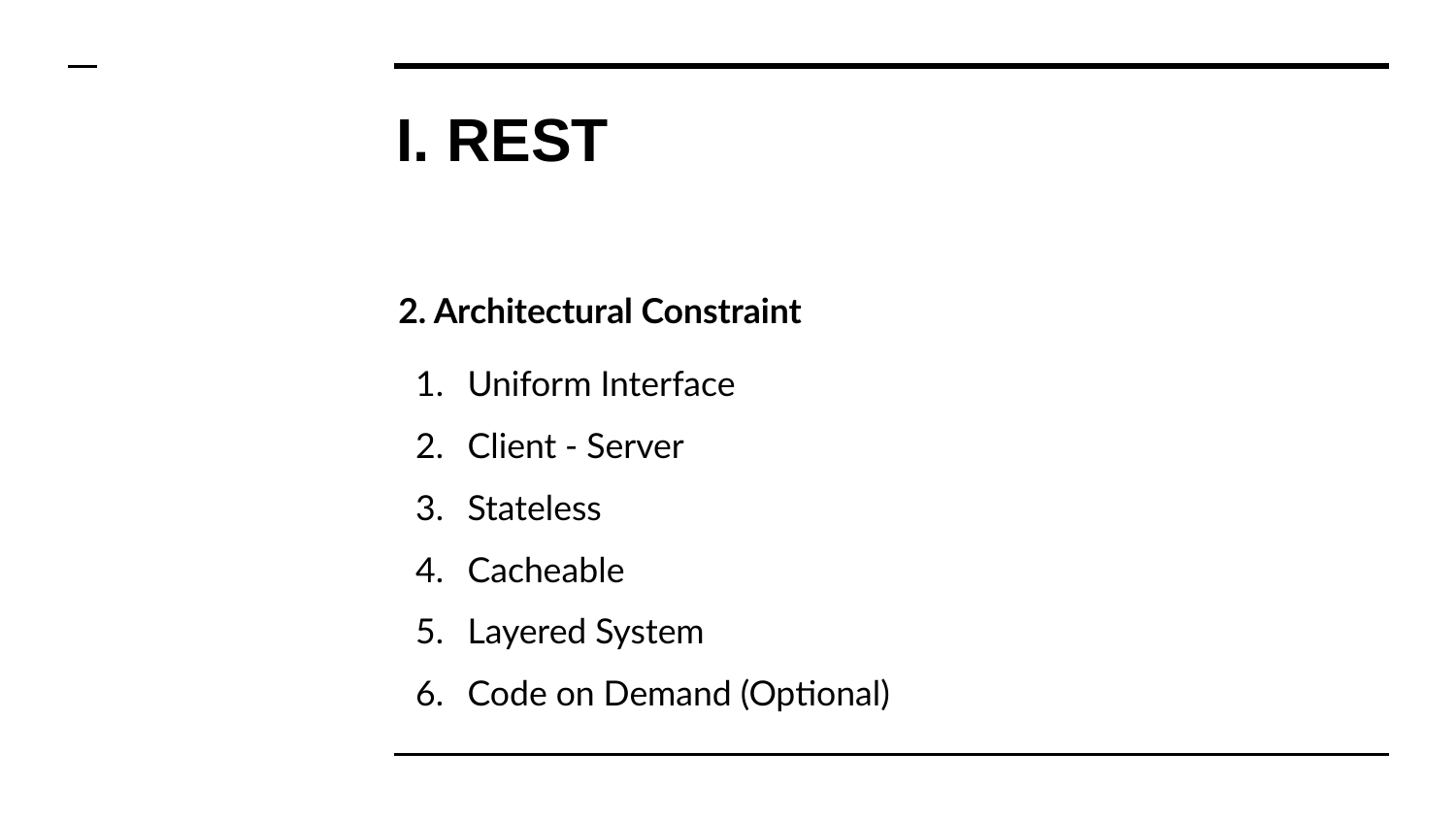

# I. REST
2. Architectural Constraint
Uniform Interface
Client - Server
Stateless
Cacheable
Layered System
Code on Demand (Optional)